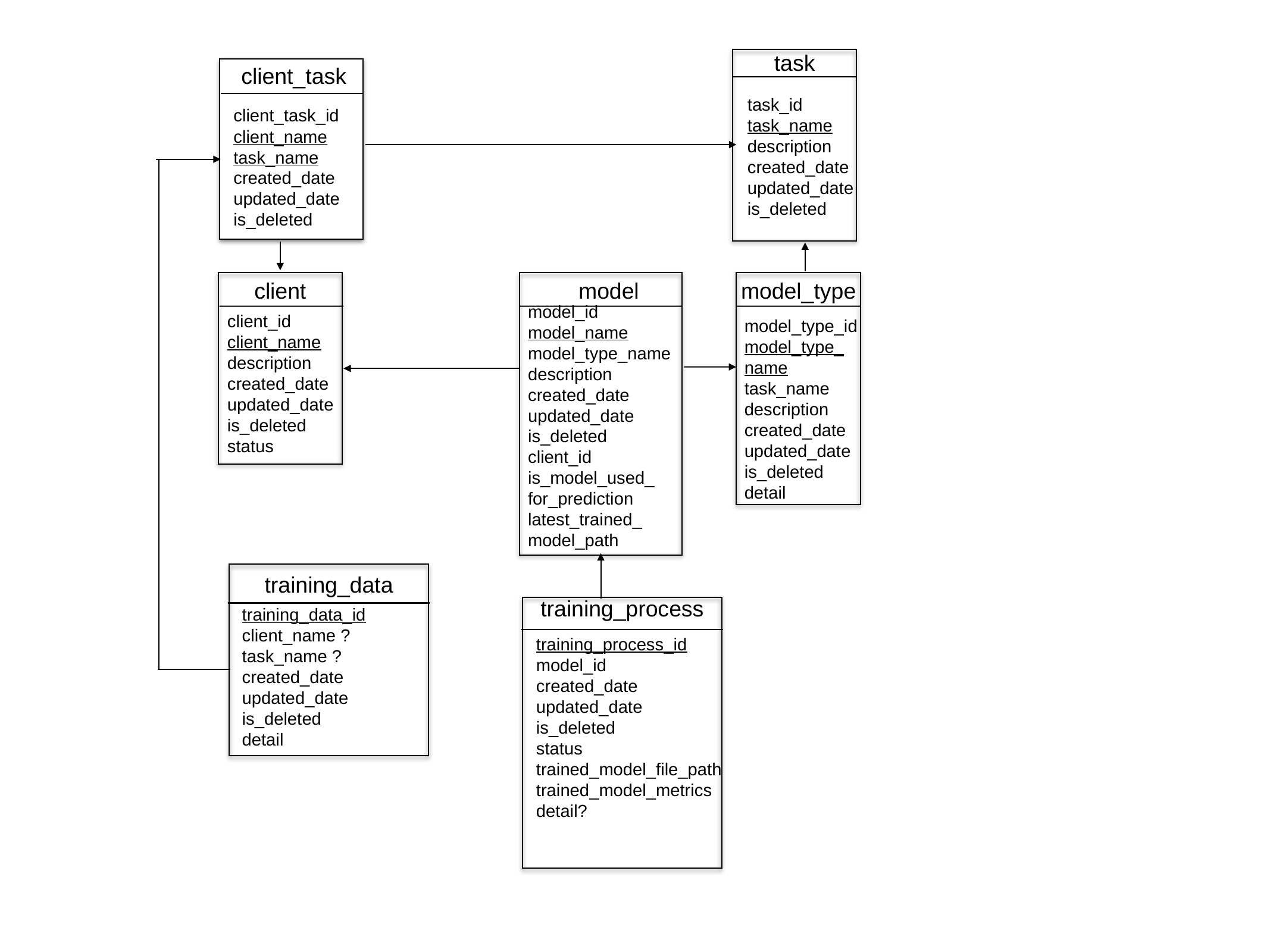

task_id
task_name
description
created_date
updated_date
is_deleted

client_task_id
client_name
task_name
created_date
updated_date
is_deleted
task

client_task

model_id
model_name
model_type_name
description
created_date
updated_date
is_deleted
client_id
is_model_used_
for_prediction
latest_trained_
model_path

model_type_id
model_type_
name
task_name
description
created_date
updated_date
is_deleted
detail

client_id
client_name
description
created_date
updated_date
is_deleted
status

client
model
model_type

training_process_id
model_id
created_date
updated_date
is_deleted
status
trained_model_file_path
trained_model_metrics
detail?

training_data_id
client_name ?
task_name ?
created_date
updated_date
is_deleted
detail

training_data
training_process